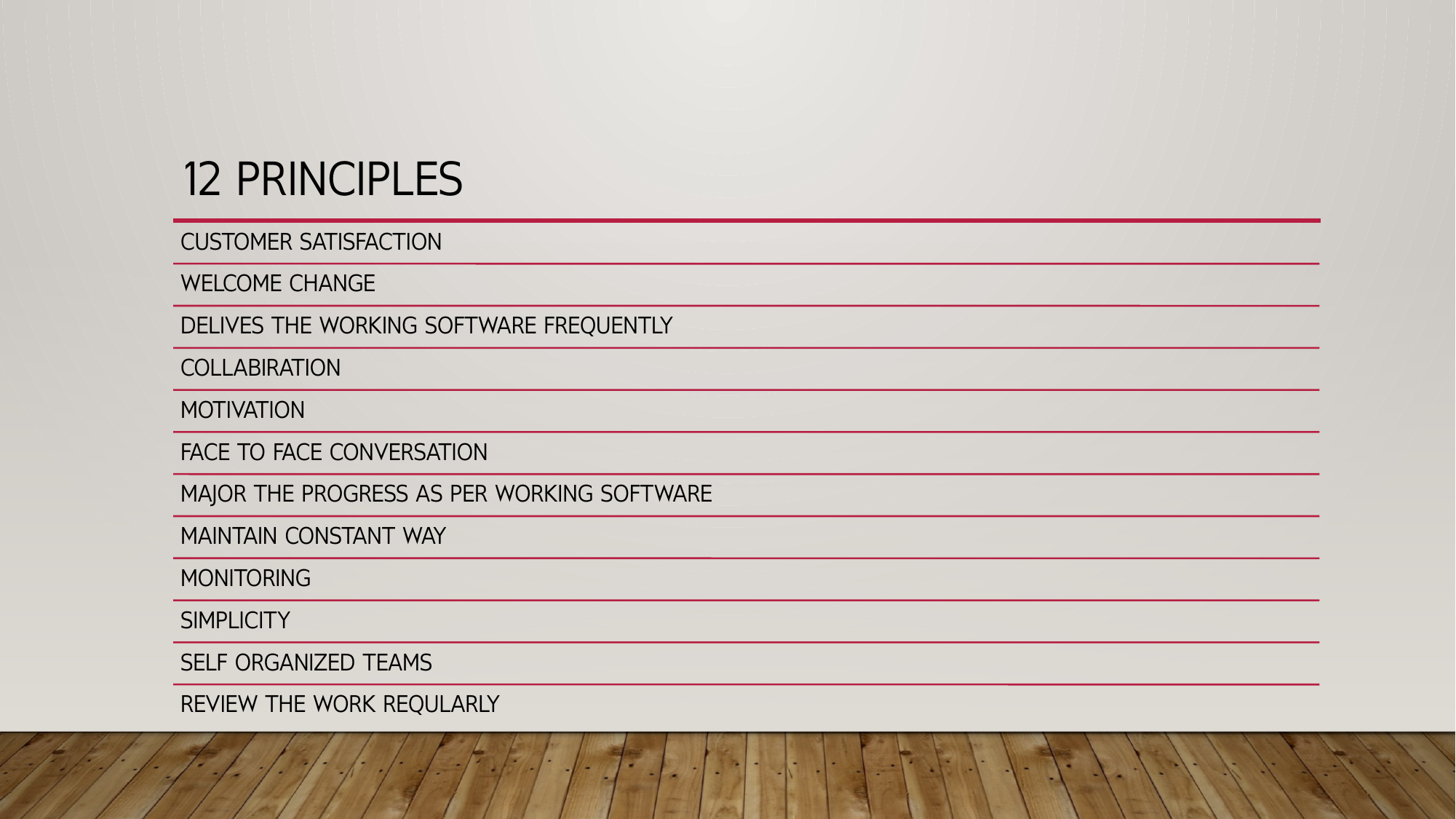

# 12 PRINCIPLES
CUSTOMER SATISFACTION
WELCOME CHANGE
DELIVES THE WORKING SOFTWARE FREQUENTLY
COLLABIRATION
MOTIVATION
FACE TO FACE CONVERSATION
MAJOR THE PROGRESS AS PER WORKING SOFTWARE
MAINTAIN CONSTANT WAY
MONITORING
SIMPLICITY
SELF ORGANIZED TEAMS
REVIEW THE WORK REQULARLY